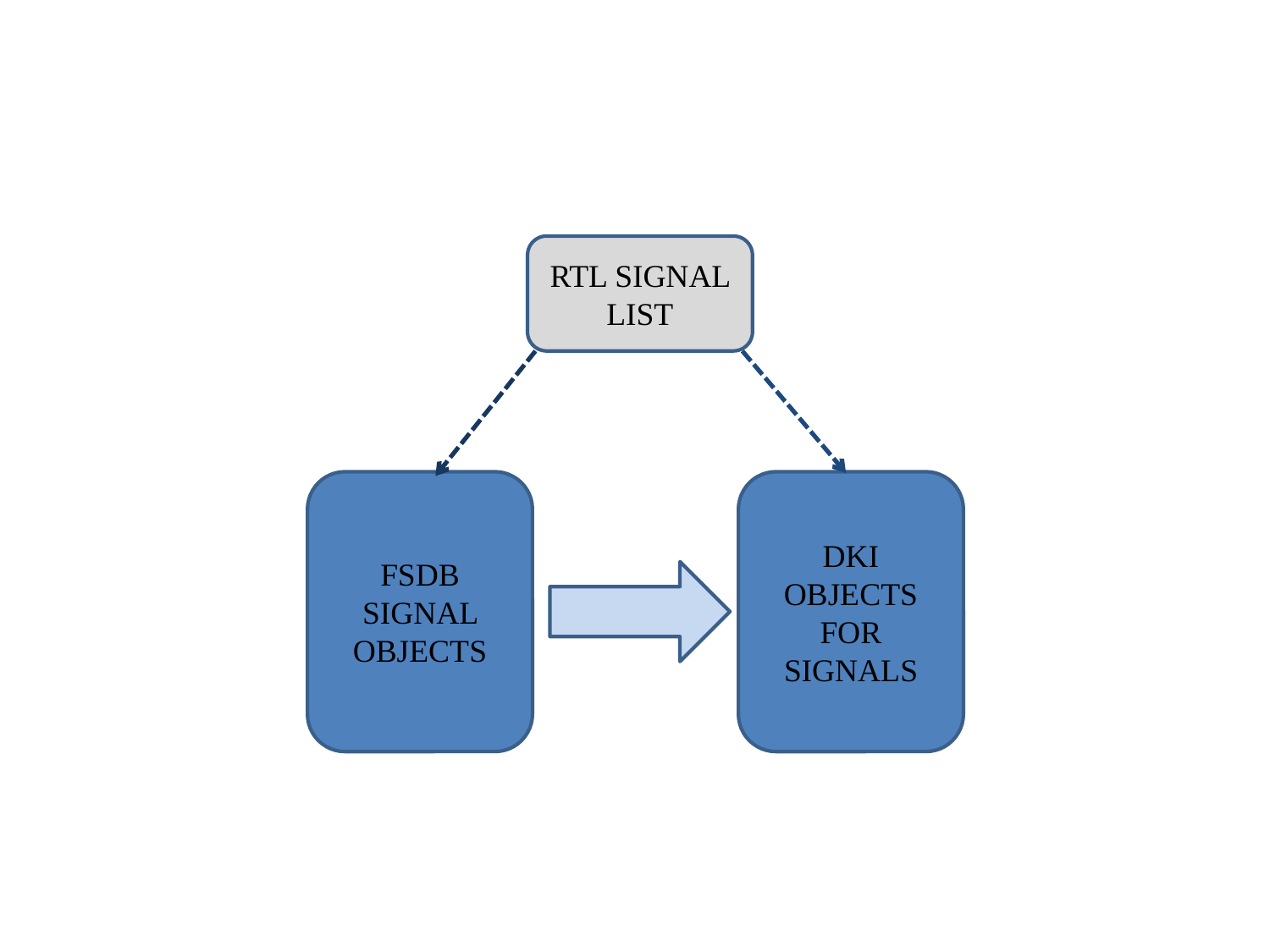

#

RTL SIGNAL LIST
FSDB SIGNAL OBJECTS
DKI OBJECTS FOR SIGNALS